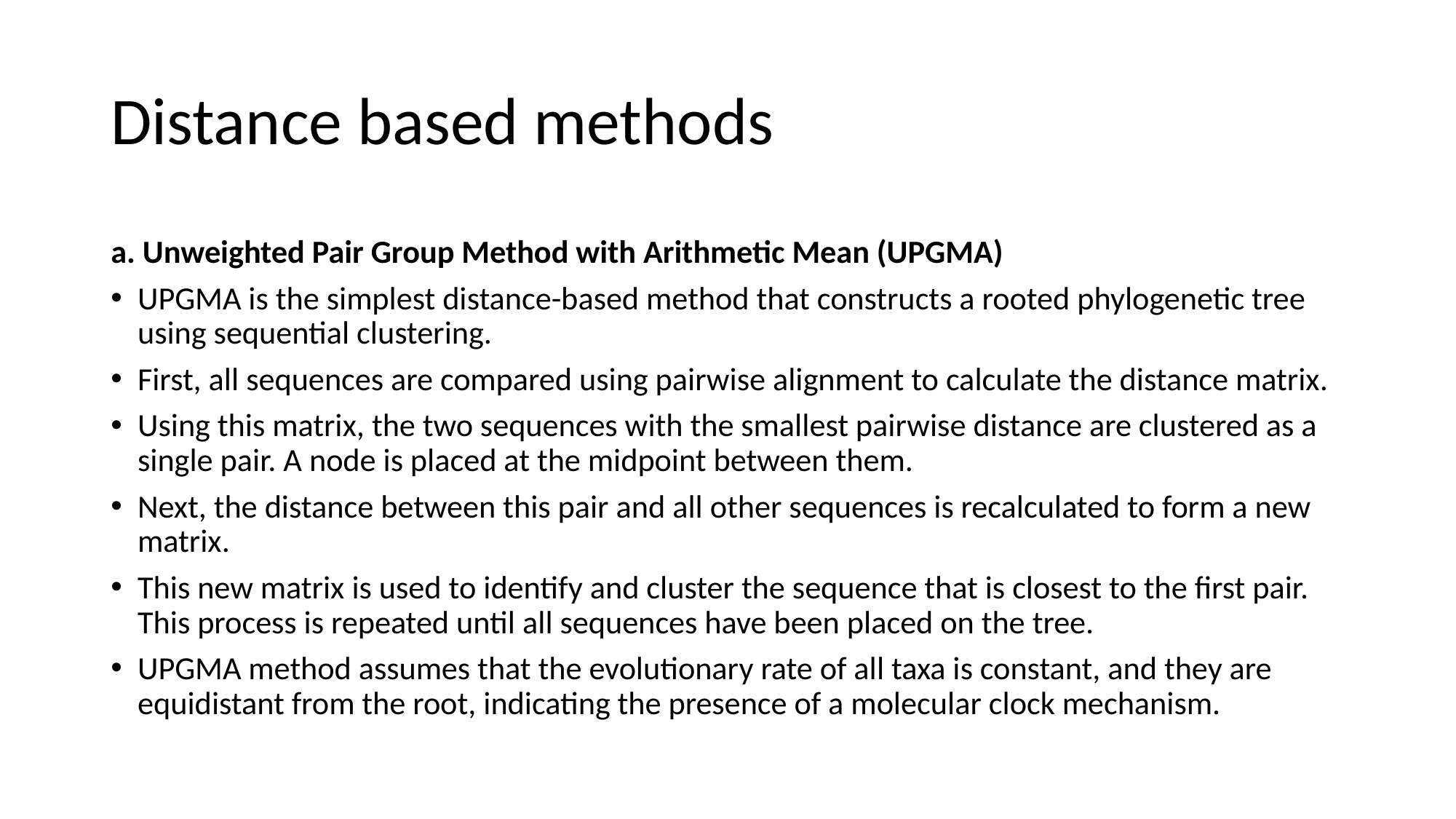

# Distance based methods

a. Unweighted Pair Group Method with Arithmetic Mean (UPGMA)
UPGMA is the simplest distance-based method that constructs a rooted phylogenetic tree using sequential clustering.
First, all sequences are compared using pairwise alignment to calculate the distance matrix.
Using this matrix, the two sequences with the smallest pairwise distance are clustered as a single pair. A node is placed at the midpoint between them.
Next, the distance between this pair and all other sequences is recalculated to form a new matrix.
This new matrix is used to identify and cluster the sequence that is closest to the first pair. This process is repeated until all sequences have been placed on the tree.
UPGMA method assumes that the evolutionary rate of all taxa is constant, and they are equidistant from the root, indicating the presence of a molecular clock mechanism.